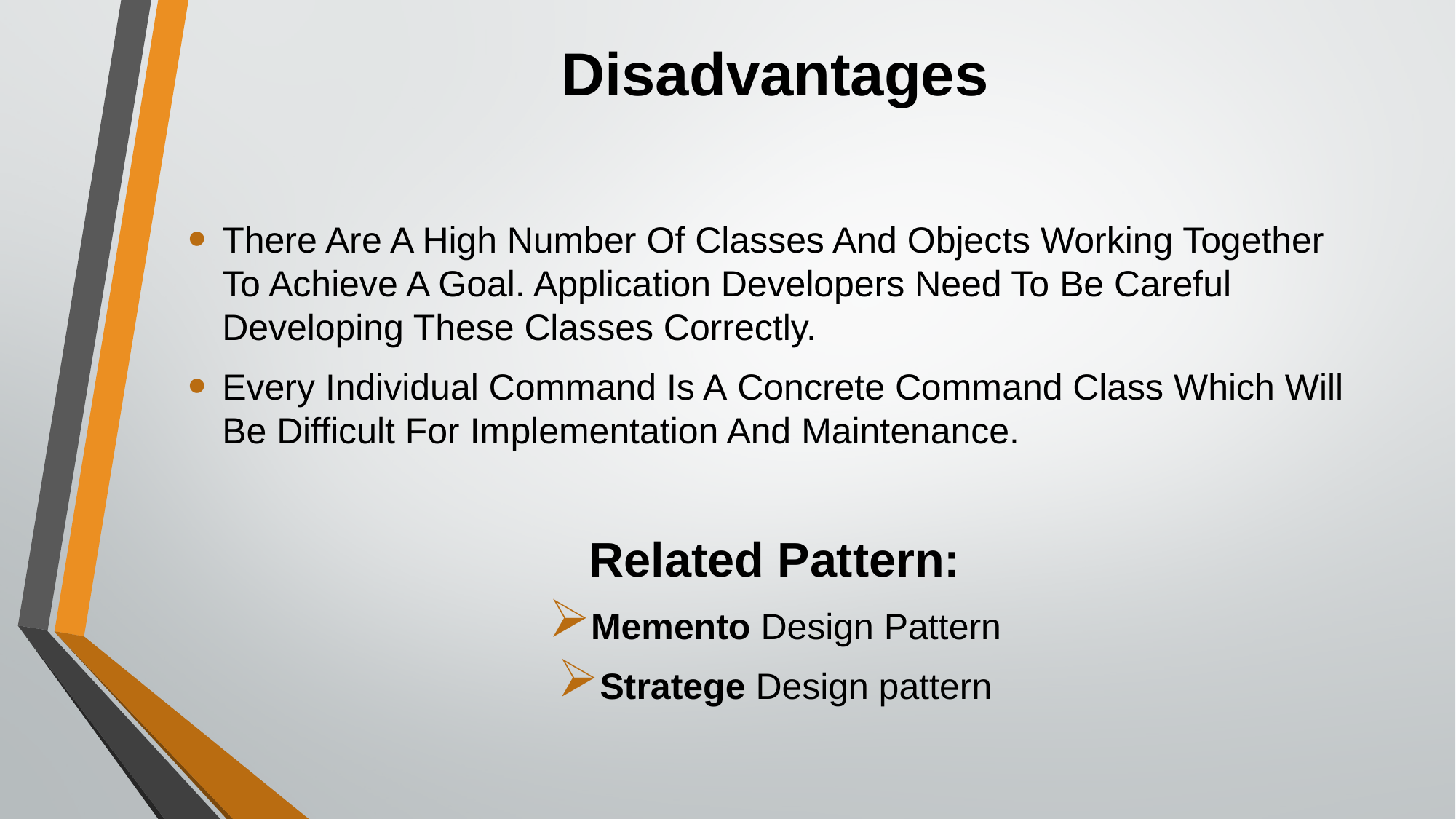

# Disadvantages

There Are A High Number Of Classes And Objects Working Together To Achieve A Goal. Application Developers Need To Be Careful Developing These Classes Correctly.
Every Individual Command Is A Concrete Command Class Which Will Be Difficult For Implementation And Maintenance.
Related Pattern:
Memento Design Pattern
Stratege Design pattern